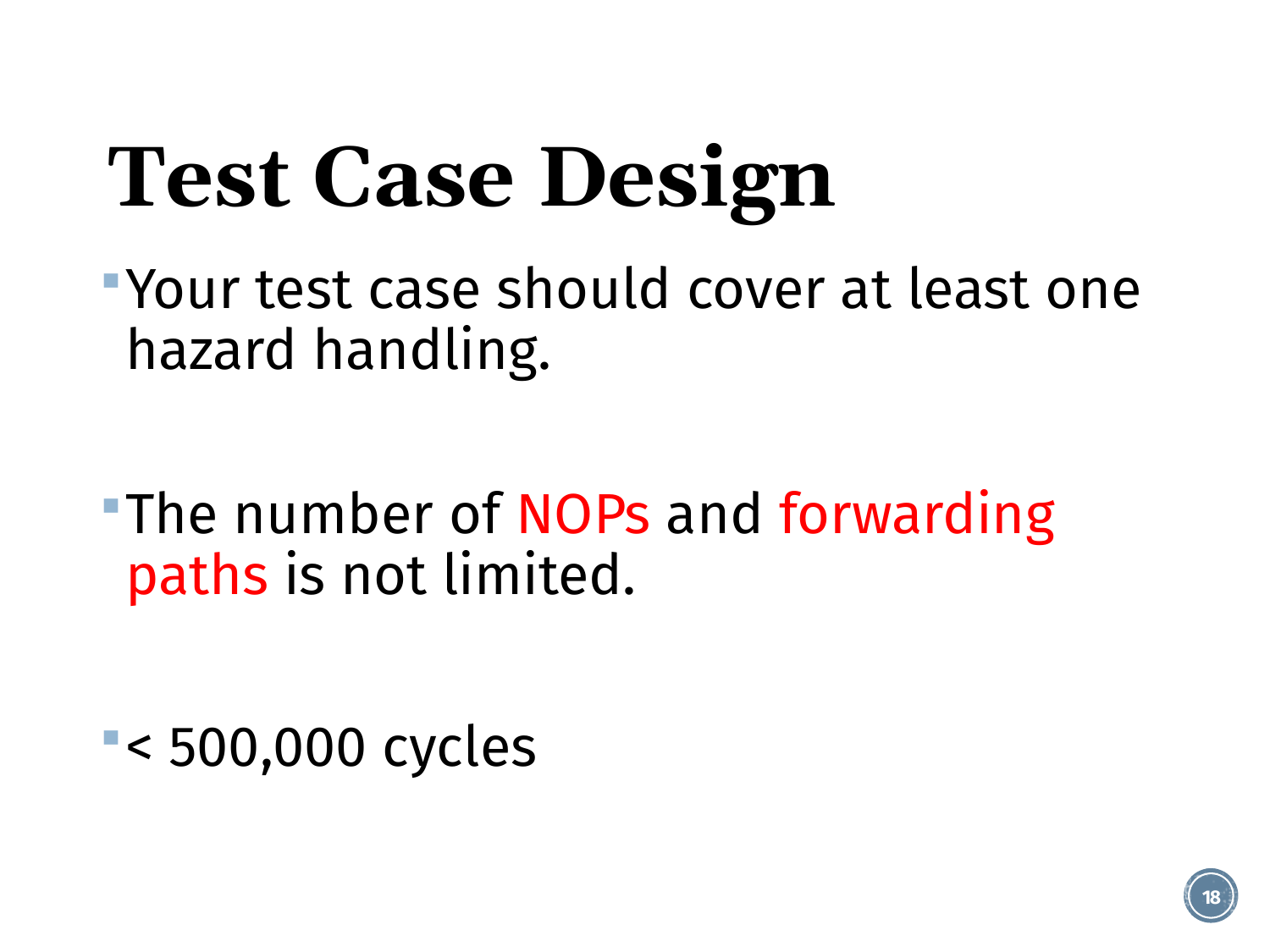

# Test Case Design
Your test case should cover at least one hazard handling.

The number of NOPs and forwarding paths is not limited.

< 500,000 cycles
18